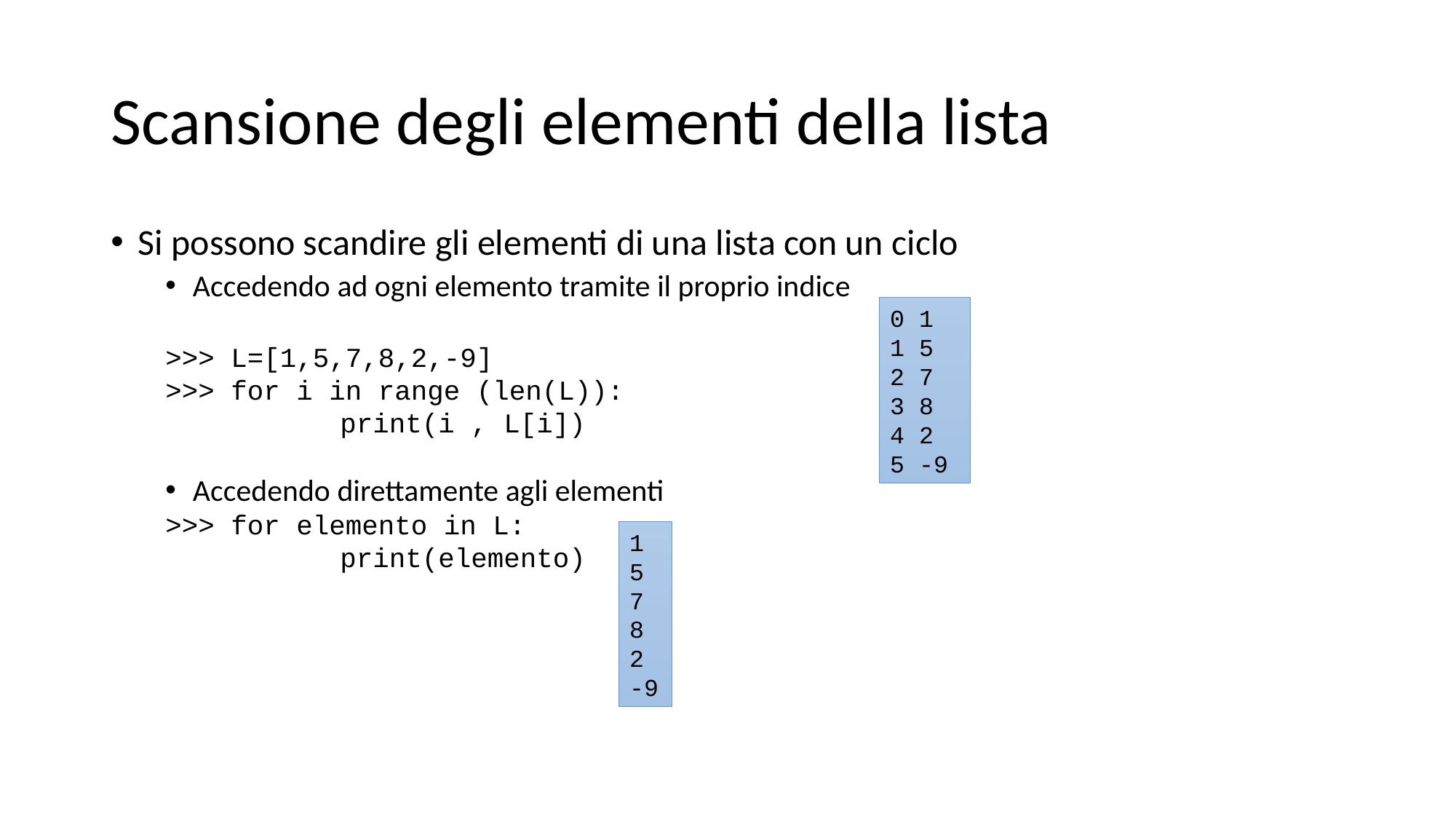

# Scansione degli elementi della lista
Si possono scandire gli elementi di una lista con un ciclo
Accedendo ad ogni elemento tramite il proprio indice

>>> L=[1,5,7,8,2,-9]
>>> for i in range (len(L)):
	    print(i , L[i])

Accedendo direttamente agli elementi
>>> for elemento in L:
	    print(elemento)

0 1
1 5
2 7
3 8
4 2
5 -9
1
5
7
8
2
-9